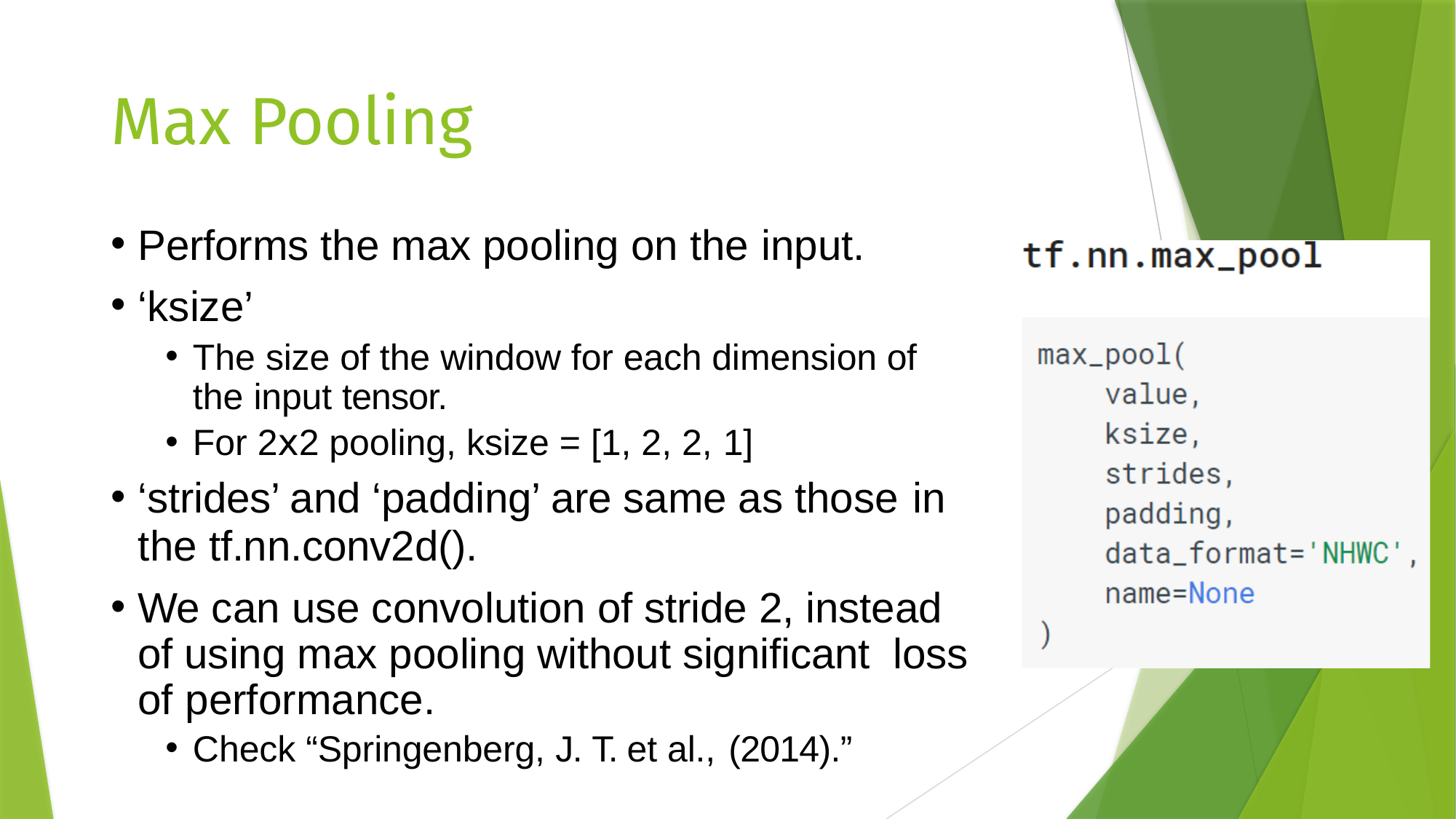

# Max Pooling
Performs the max pooling on the input.
‘ksize’
The size of the window for each dimension of  the input tensor.
For 2ⅹ2 pooling, ksize = [1, 2, 2, 1]
‘strides’ and ‘padding’ are same as those in
the tf.nn.conv2d().
We can use convolution of stride 2, instead  of using max pooling without significant  loss of performance.
Check “Springenberg, J. T. et al., (2014).”